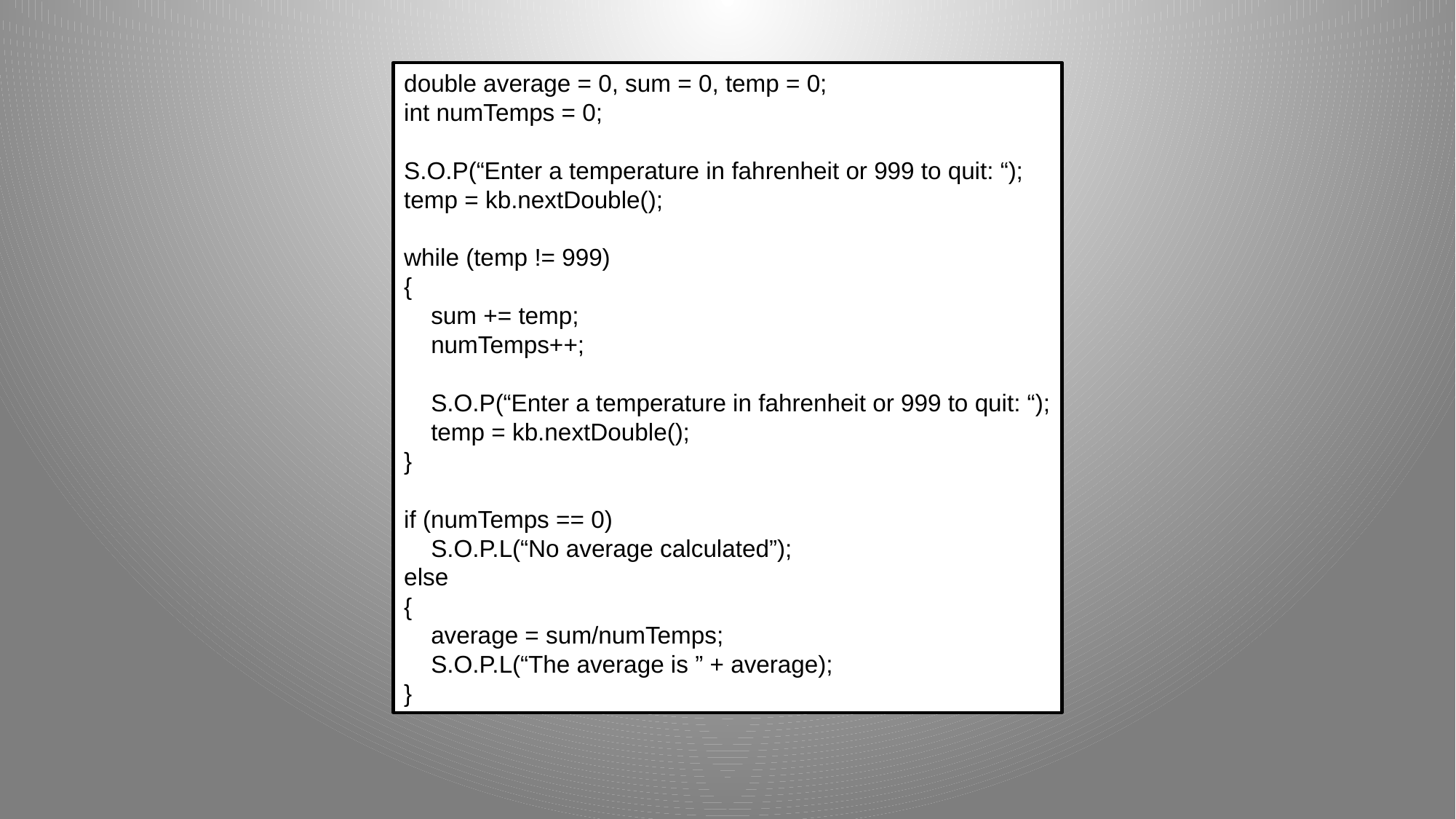

double average = 0, sum = 0, temp = 0;
int numTemps = 0;

S.O.P(“Enter a temperature in fahrenheit or 999 to quit: “);
temp = kb.nextDouble();

while (temp != 999)
{
    sum += temp;
    numTemps++;

    S.O.P(“Enter a temperature in fahrenheit or 999 to quit: “);
    temp = kb.nextDouble();
}

if (numTemps == 0)
    S.O.P.L(“No average calculated”);
else
{
    average = sum/numTemps;
    S.O.P.L(“The average is ” + average);
}